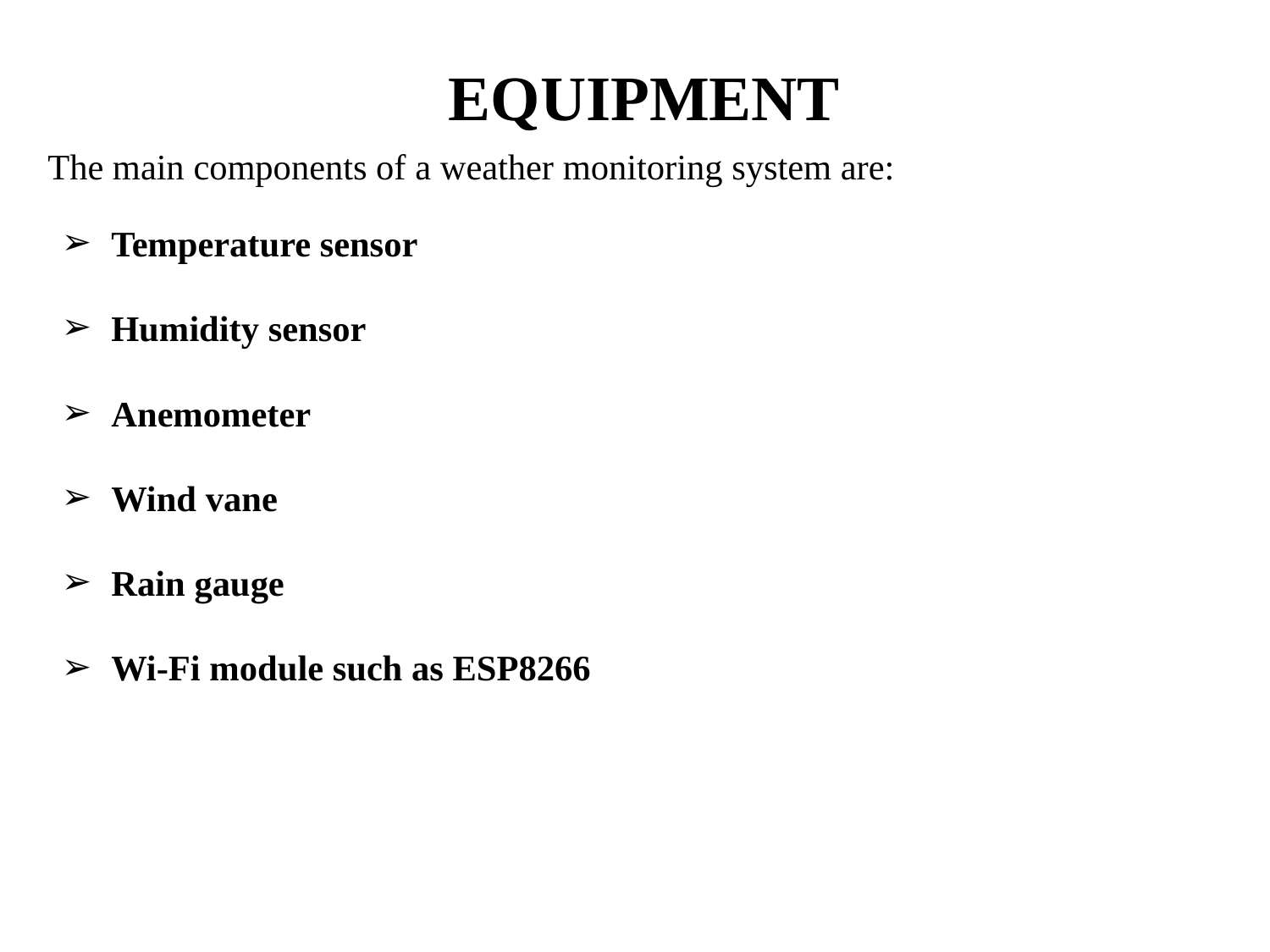

# EQUIPMENT
The main components of a weather monitoring system are:

Temperature sensor

Humidity sensor

Anemometer

Wind vane

Rain gauge

Wi-Fi module such as ESP8266